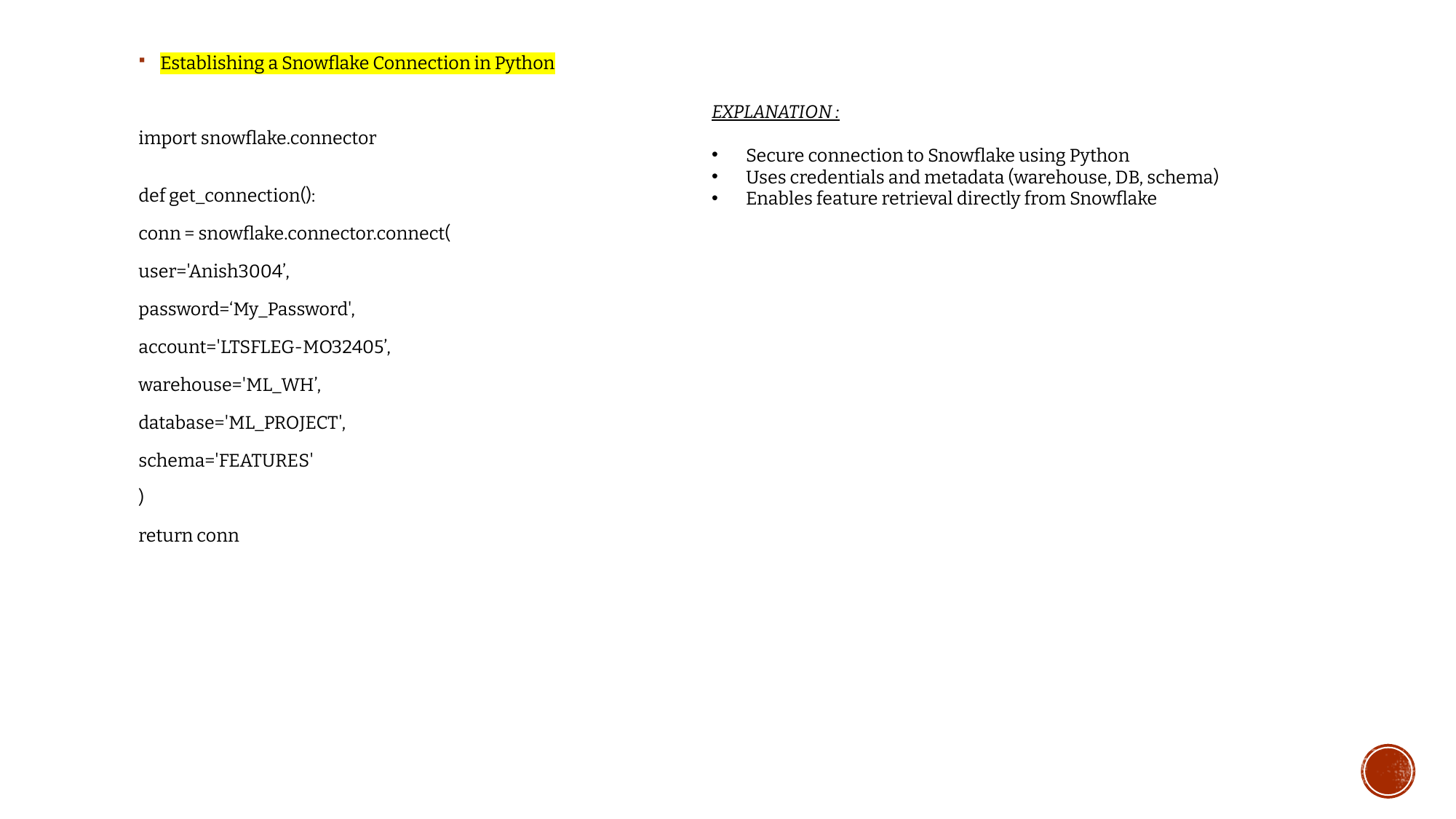

Establishing a Snowflake Connection in Python

import snowflake.connector
def get_connection():
conn = snowflake.connector.connect(
user='Anish3004’,
password=‘My_Password',
account='LTSFLEG-MO32405’,
warehouse='ML_WH’,
database='ML_PROJECT',
schema='FEATURES'
)
return conn

EXPLANATION :

Secure connection to Snowflake using Python
Uses credentials and metadata (warehouse, DB, schema)
Enables feature retrieval directly from Snowflake